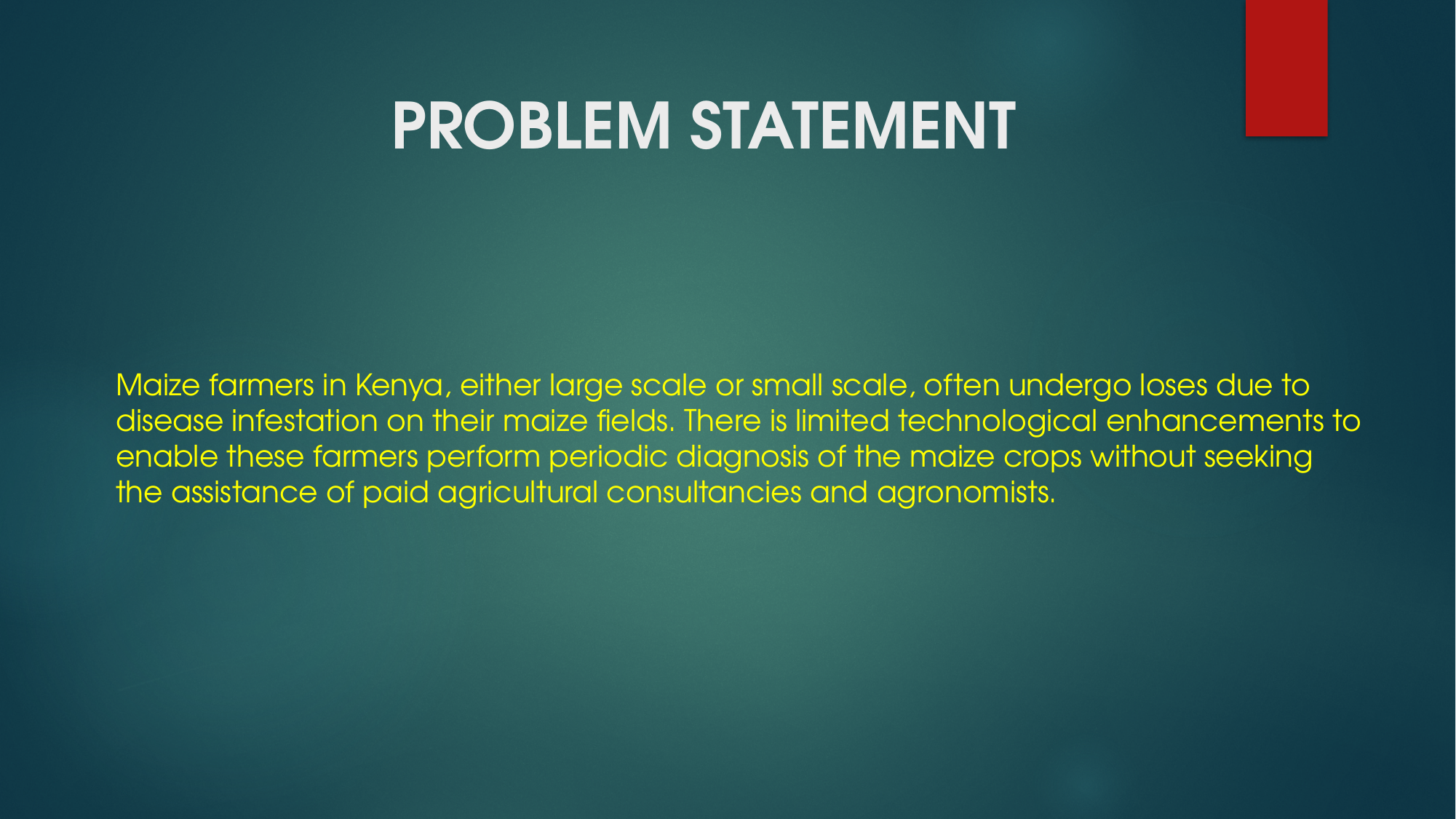

# PROBLEM STATEMENT
Maize farmers in Kenya, either large scale or small scale, often undergo loses due to disease infestation on their maize fields. There is limited technological enhancements to enable these farmers perform periodic diagnosis of the maize crops without seeking the assistance of paid agricultural consultancies and agronomists.